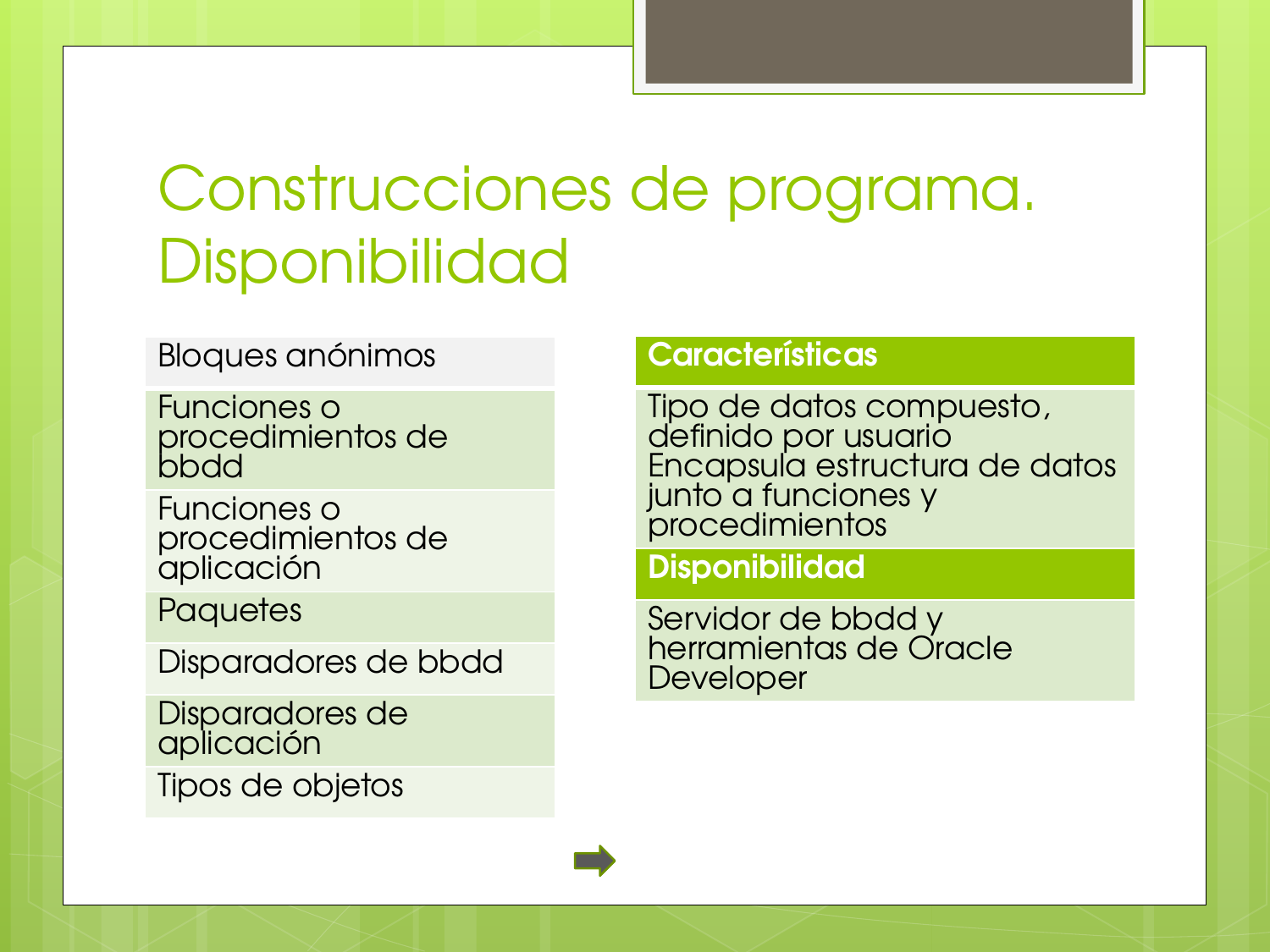

# Construcciones de programa. Disponibilidad
| Características |
| --- |
| Tipo de datos compuesto, definido por usuario Encapsula estructura de datos junto a funciones y procedimientos |
| Disponibilidad |
| Servidor de bbdd y herramientas de Oracle Developer |
| Bloques anónimos |
| --- |
| Funciones o procedimientos de bbdd |
| Funciones o procedimientos de aplicación |
| Paquetes |
| Disparadores de bbdd |
| Disparadores de aplicación |
| Tipos de objetos |